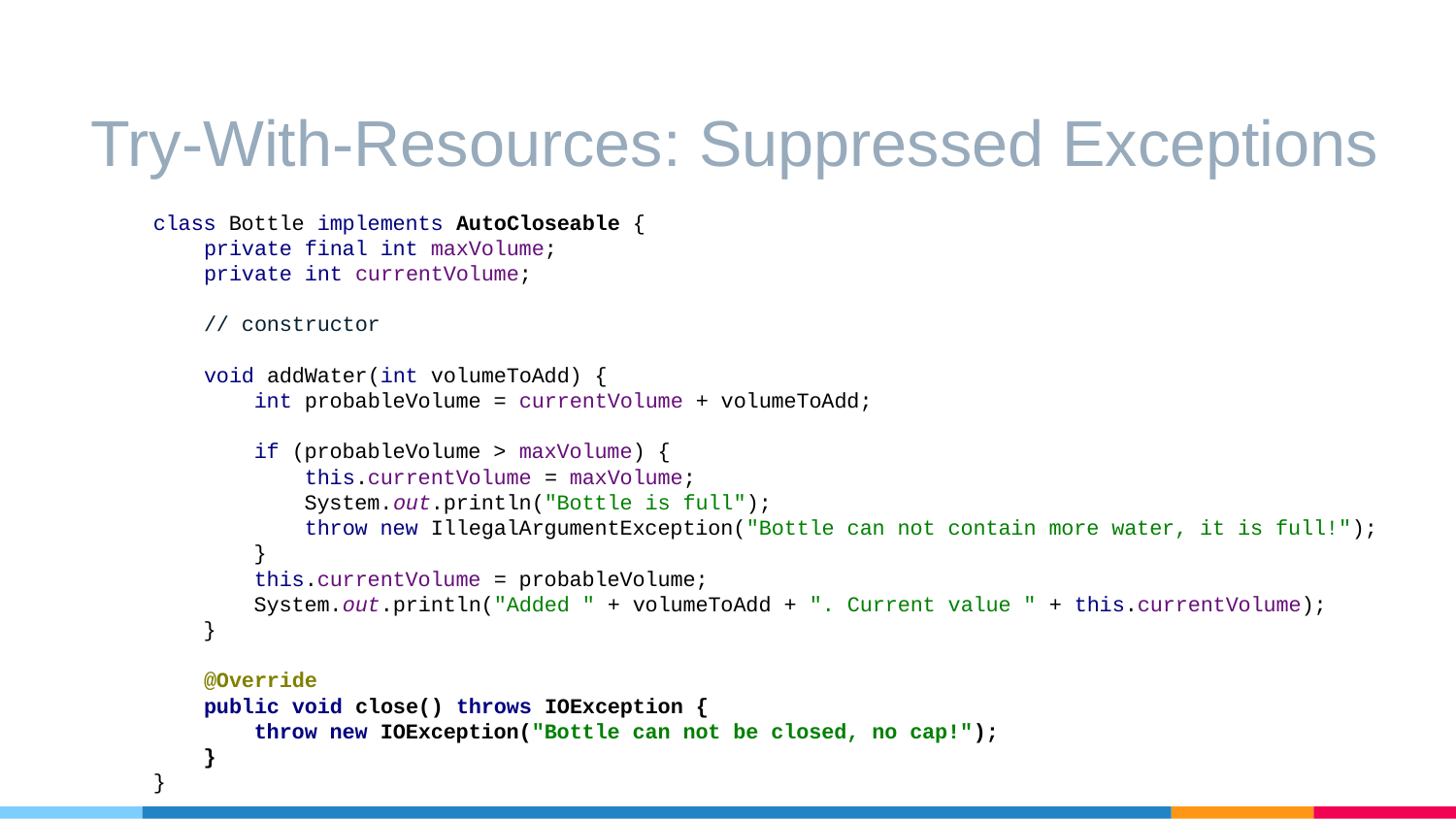

# Try-With-Resources: Suppressed Exceptions
class Bottle implements AutoCloseable {
    private final int maxVolume;
    private int currentVolume;
    // constructor
    void addWater(int volumeToAdd) {
        int probableVolume = currentVolume + volumeToAdd;
        if (probableVolume > maxVolume) {
            this.currentVolume = maxVolume;
            System.out.println("Bottle is full");
            throw new IllegalArgumentException("Bottle can not contain more water, it is full!");
        }
        this.currentVolume = probableVolume;
        System.out.println("Added " + volumeToAdd + ". Current value " + this.currentVolume);
    }
    @Override
    public void close() throws IOException {
        throw new IOException("Bottle can not be closed, no cap!");
    }
}